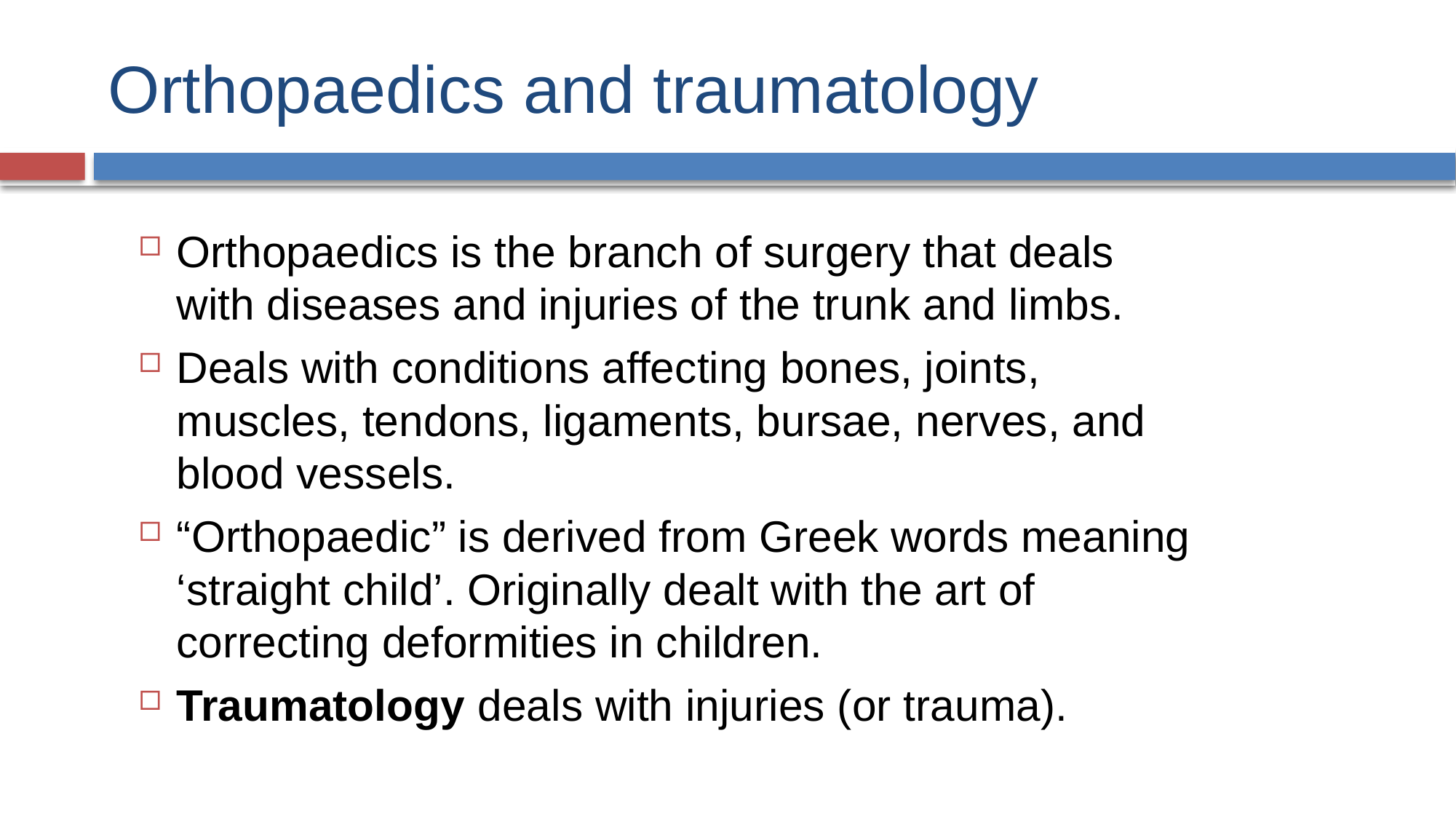

# Orthopaedics and traumatology
Orthopaedics is the branch of surgery that deals with diseases and injuries of the trunk and limbs.
Deals with conditions affecting bones, joints, muscles, tendons, ligaments, bursae, nerves, and blood vessels.
“Orthopaedic” is derived from Greek words meaning ‘straight child’. Originally dealt with the art of correcting deformities in children.
Traumatology deals with injuries (or trauma).